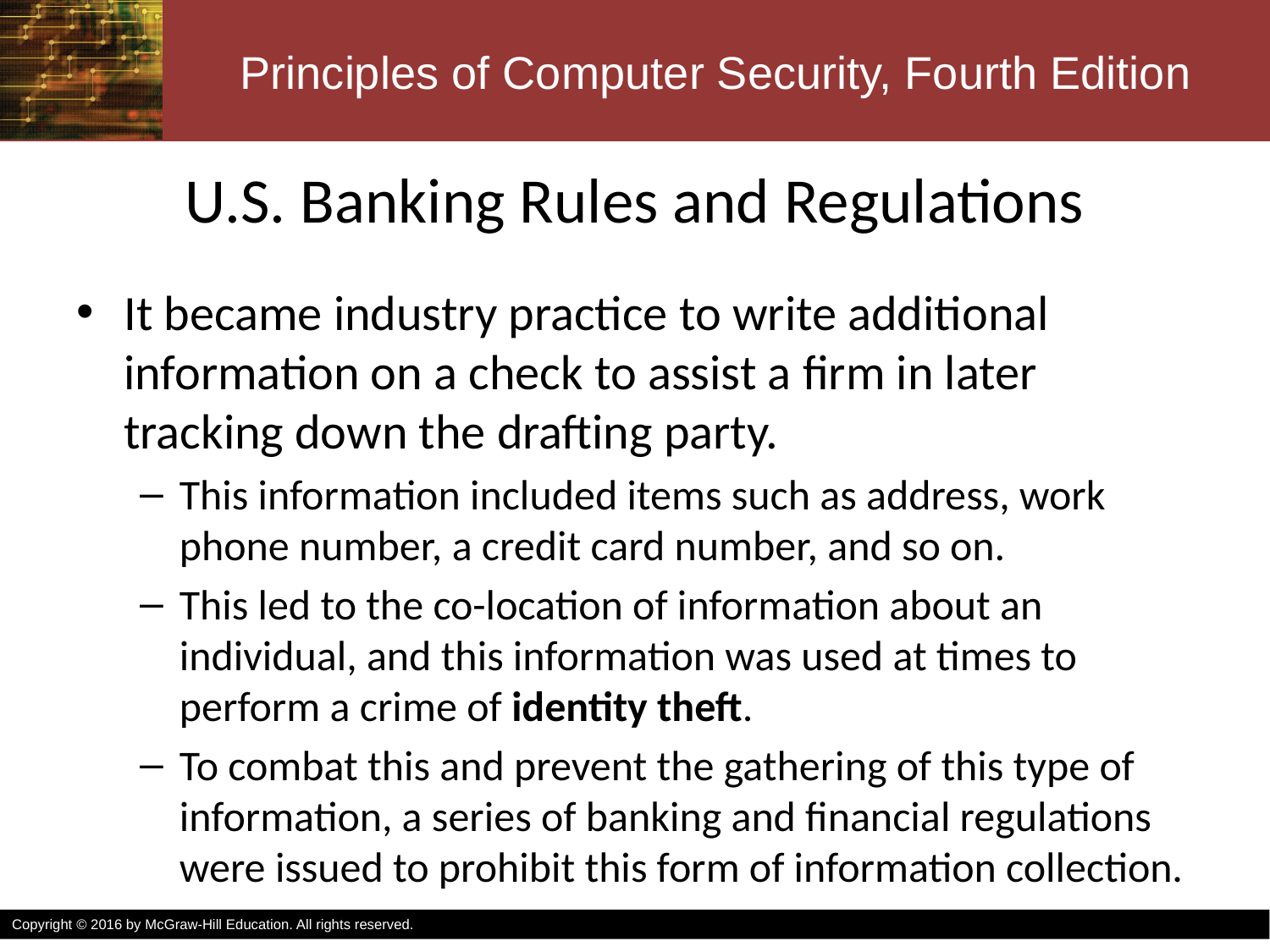

# U.S. Banking Rules and Regulations
It became industry practice to write additional information on a check to assist a firm in later tracking down the drafting party.
This information included items such as address, work phone number, a credit card number, and so on.
This led to the co-location of information about an individual, and this information was used at times to perform a crime of identity theft.
To combat this and prevent the gathering of this type of information, a series of banking and financial regulations were issued to prohibit this form of information collection.